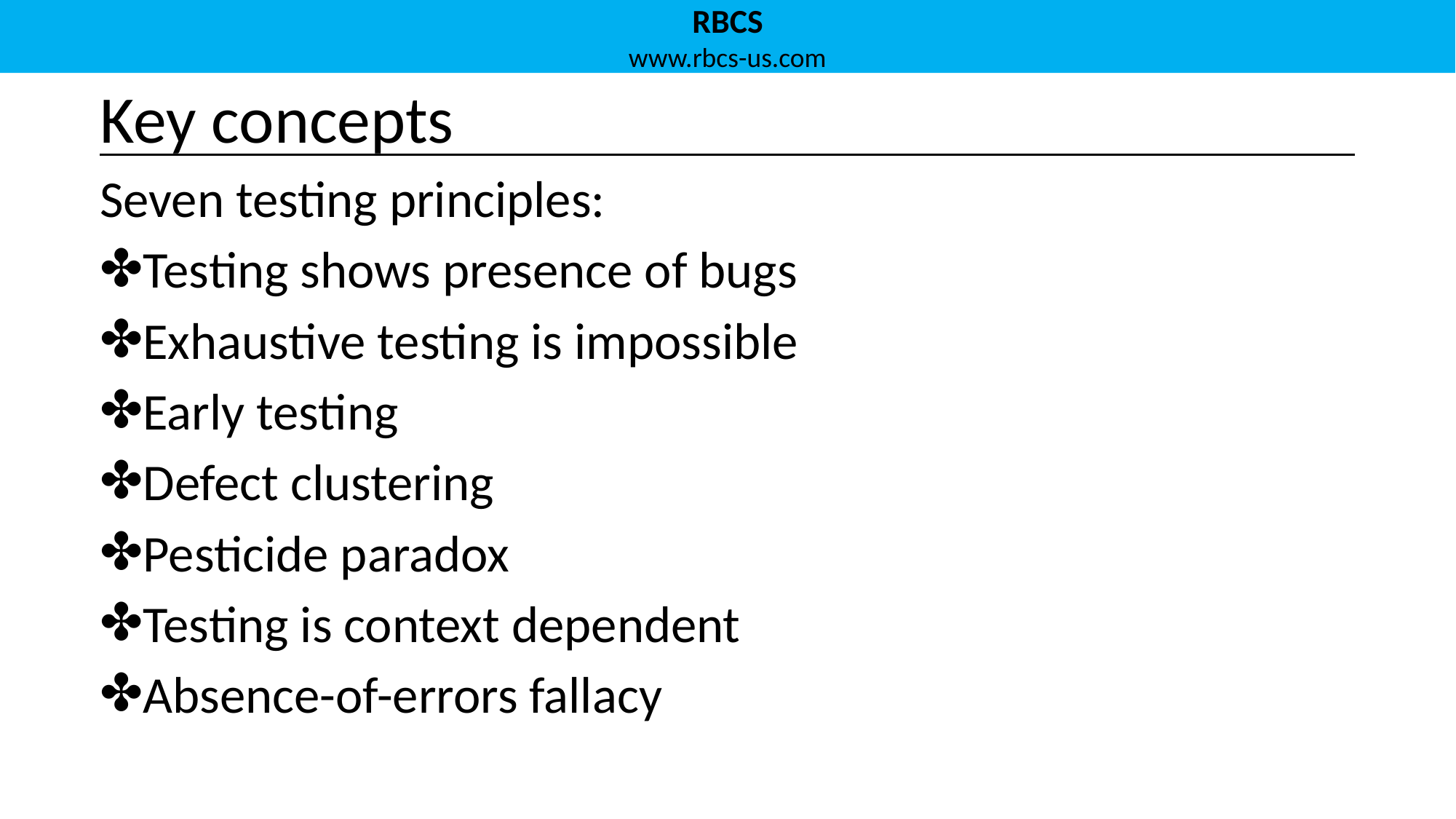

# Key concepts
Seven testing principles:
Testing shows presence of bugs
Exhaustive testing is impossible
Early testing
Defect clustering
Pesticide paradox
Testing is context dependent
Absence-of-errors fallacy